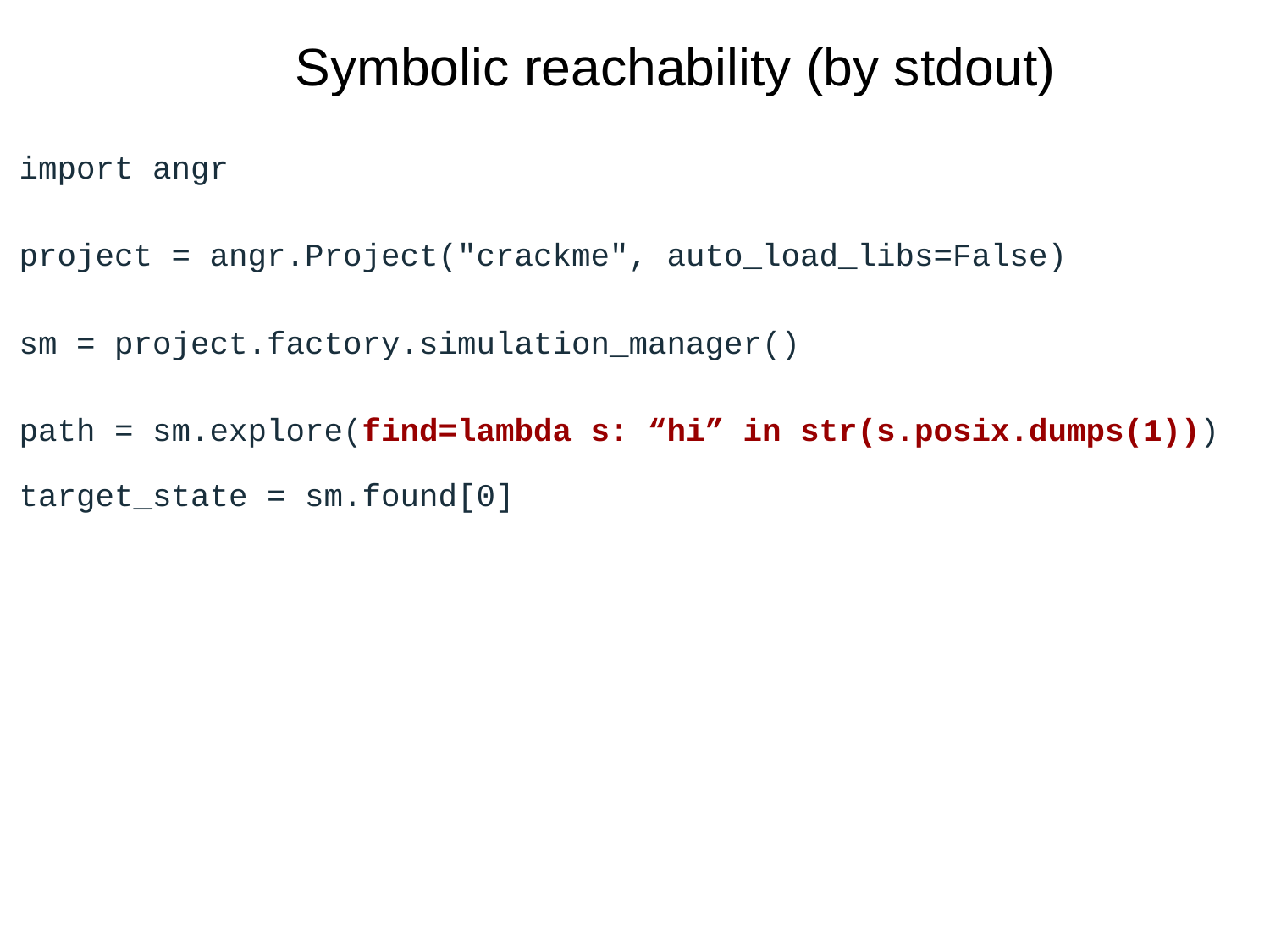

# Symbolic reachability (by stdout)
import angr
project = angr.Project("crackme", auto_load_libs=False)
sm = project.factory.simulation_manager()
path = sm.explore(find=lambda s: “hi” in str(s.posix.dumps(1)))
target_state = sm.found[0]